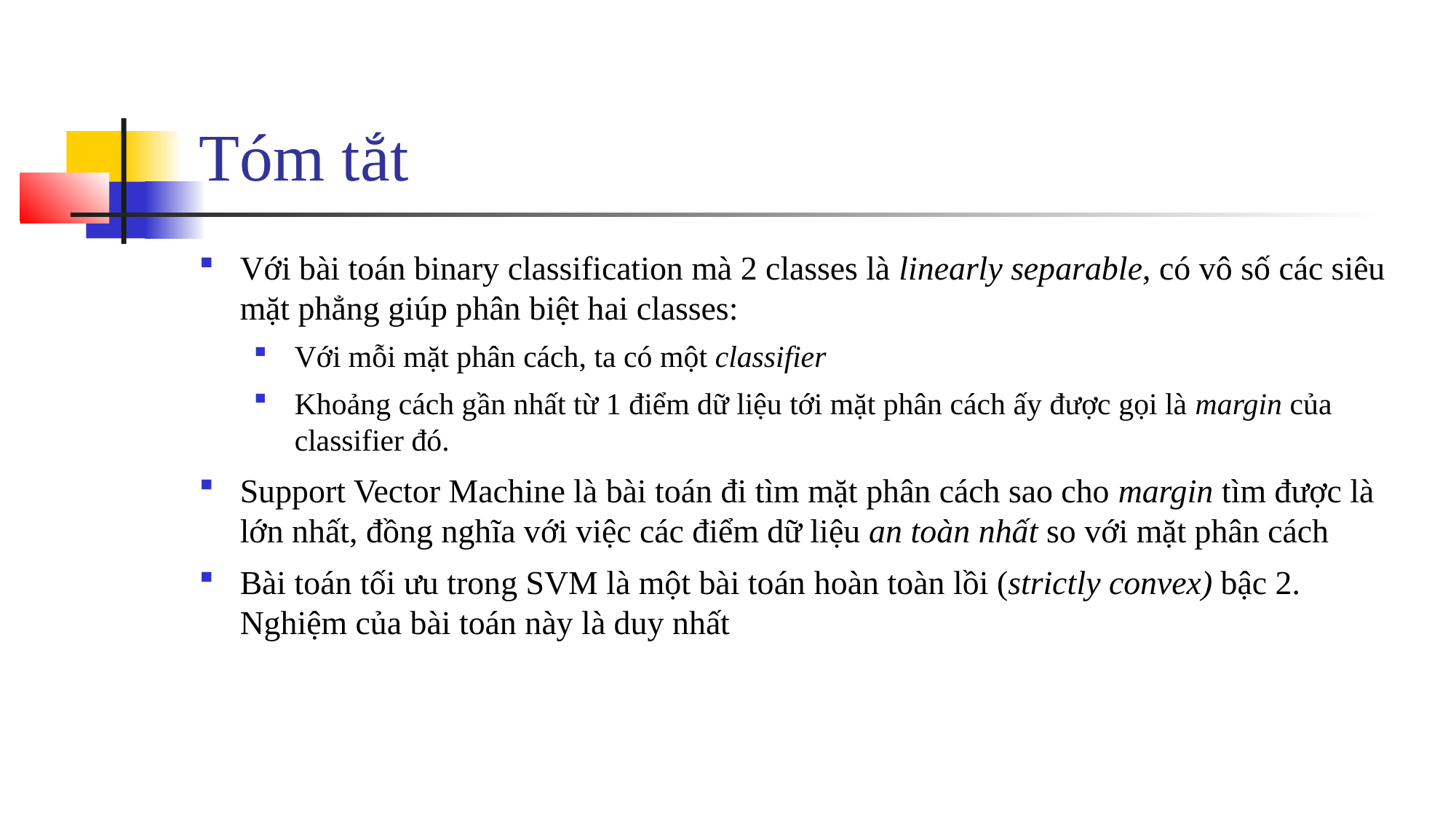

# Tóm tắt
Với bài toán binary classification mà 2 classes là linearly separable, có vô số các siêu mặt phẳng giúp phân biệt hai classes:
Với mỗi mặt phân cách, ta có một classifier
Khoảng cách gần nhất từ 1 điểm dữ liệu tới mặt phân cách ấy được gọi là margin của classifier đó.
Support Vector Machine là bài toán đi tìm mặt phân cách sao cho margin tìm được là lớn nhất, đồng nghĩa với việc các điểm dữ liệu an toàn nhất so với mặt phân cách
Bài toán tối ưu trong SVM là một bài toán hoàn toàn lồi (strictly convex) bậc 2. Nghiệm của bài toán này là duy nhất